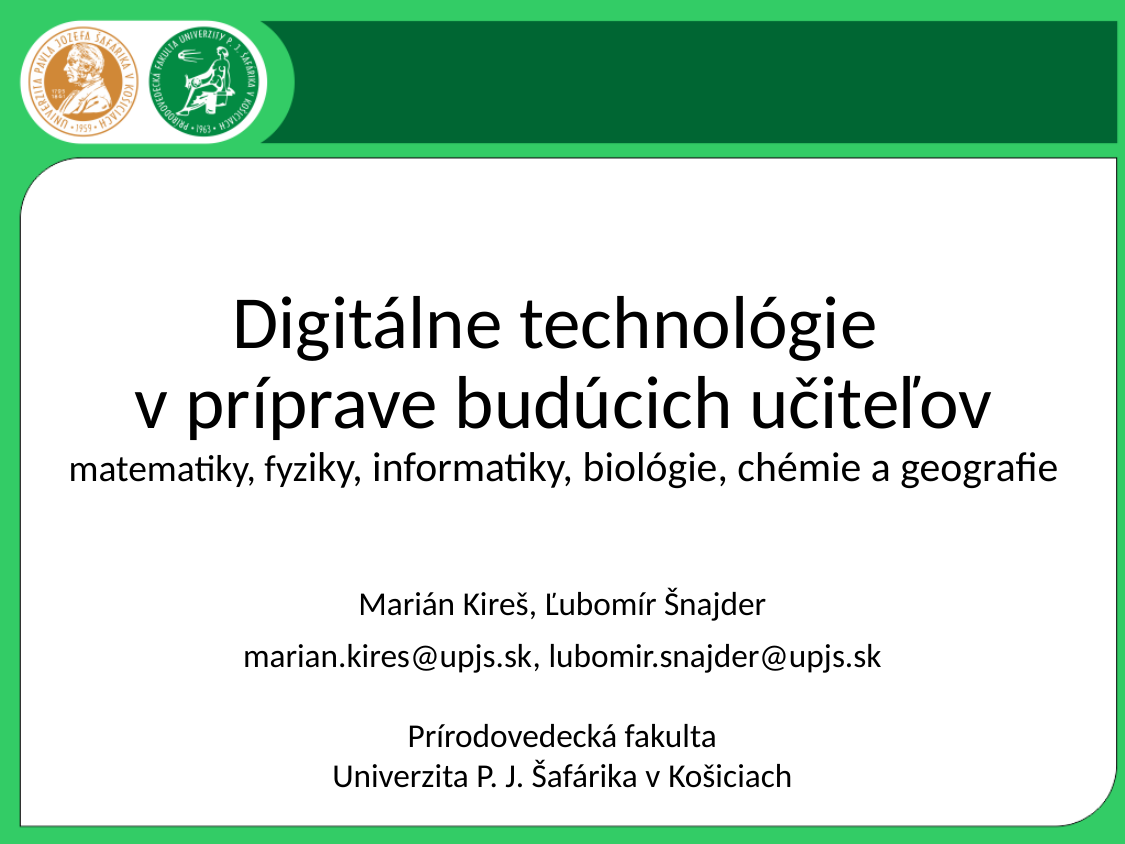

# Digitálne technológie v príprave budúcich učiteľov matematiky, fyziky, informatiky, biológie, chémie a geografie
Marián Kireš, Ľubomír Šnajder
marian.kires@upjs.sk, lubomir.snajder@upjs.sk

Prírodovedecká fakulta
Univerzita P. J. Šafárika v Košiciach